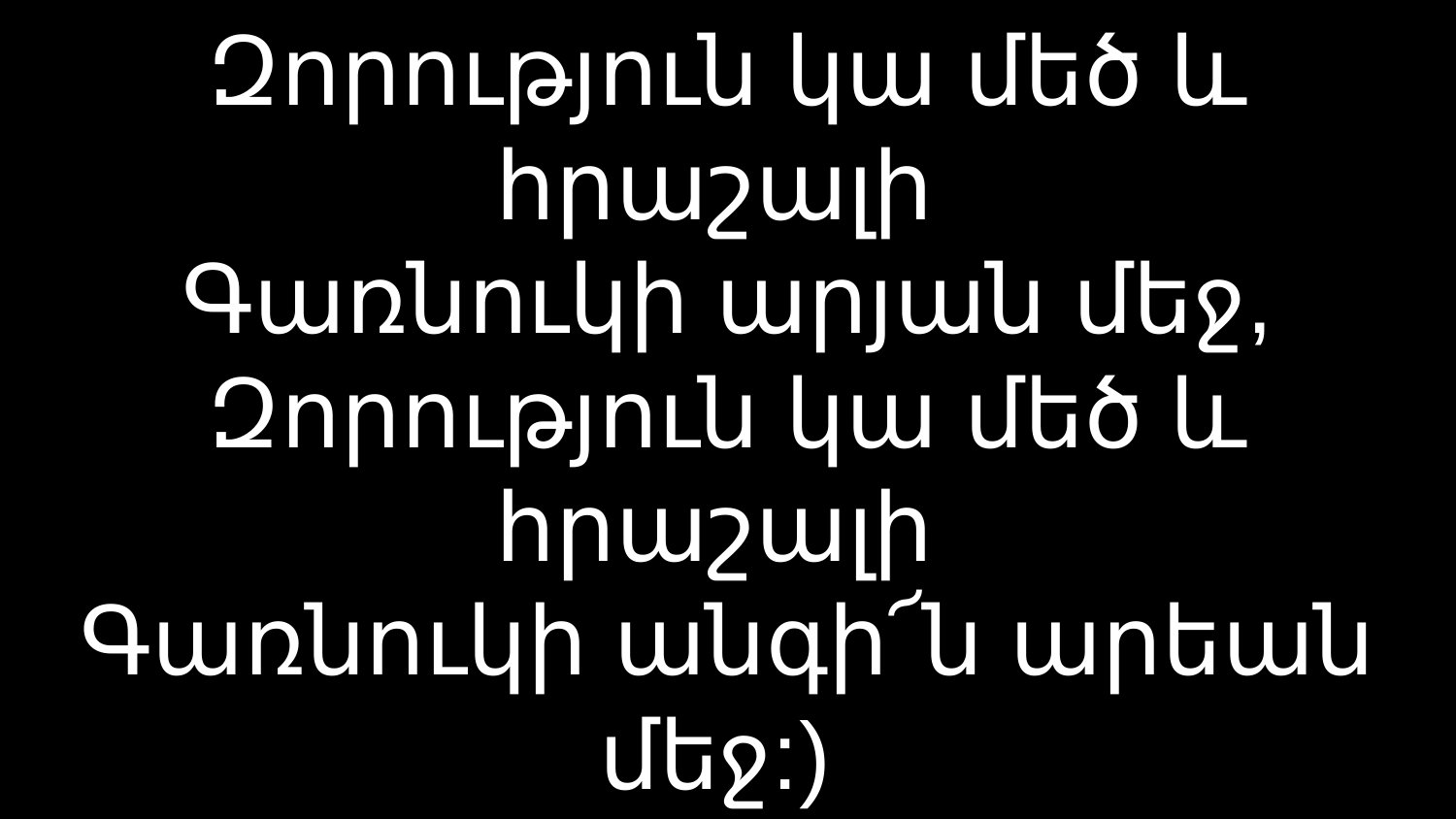

# Զորություն կա մեծ և հրաշալի Գառնուկի արյան մեջ, Զորություն կա մեծ և հրաշալի Գառնուկի անգի՜ն արեան մեջ:)